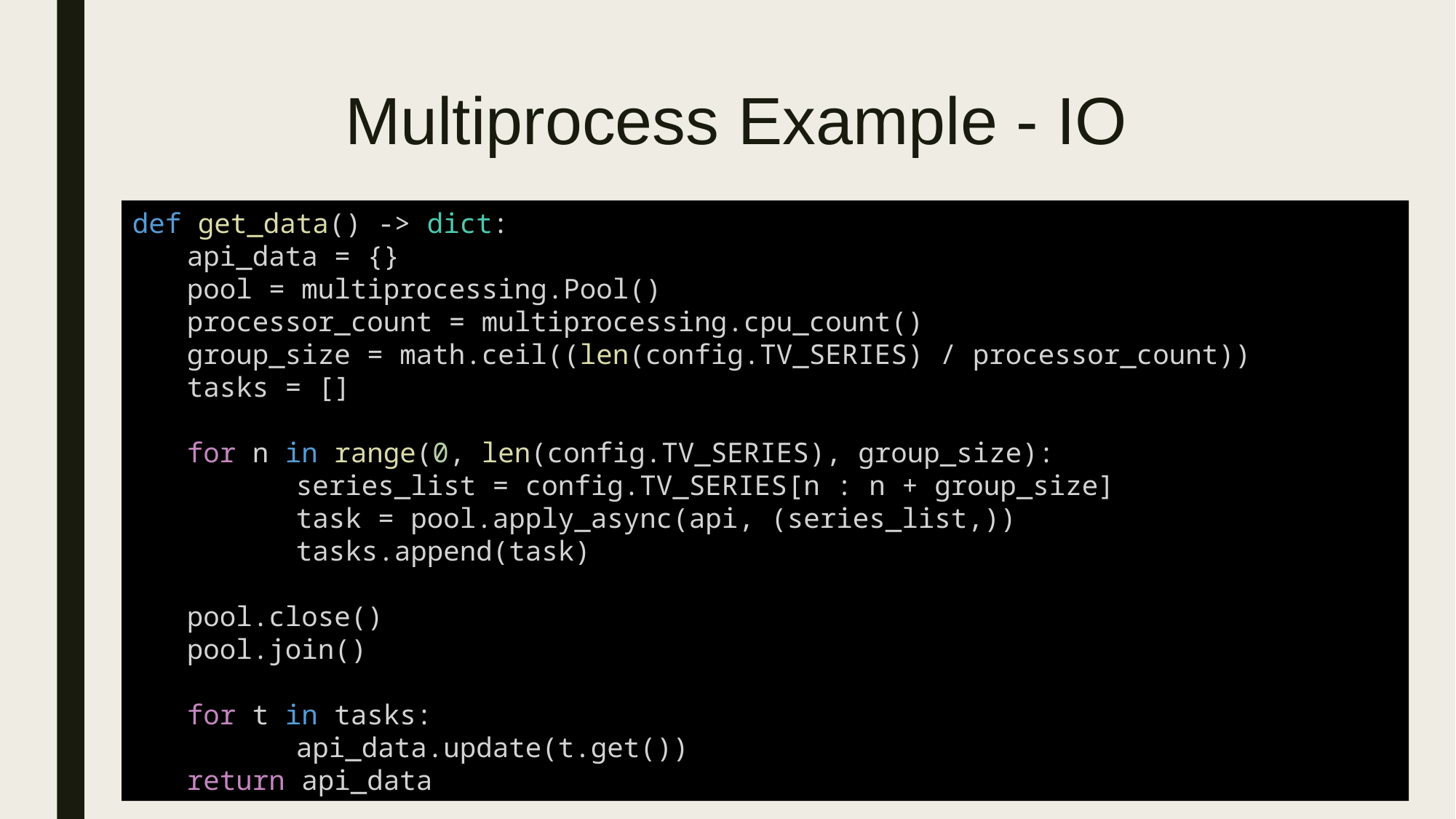

# Multiprocess Example - IO
def get_data() -> dict:
api_data = {}
pool = multiprocessing.Pool()
processor_count = multiprocessing.cpu_count()
group_size = math.ceil((len(config.TV_SERIES) / processor_count))
tasks = []

for n in range(0, len(config.TV_SERIES), group_size):
	series_list = config.TV_SERIES[n : n + group_size]
	task = pool.apply_async(api, (series_list,))
	tasks.append(task)
pool.close()
pool.join()

for t in tasks:
	api_data.update(t.get())
return api_data